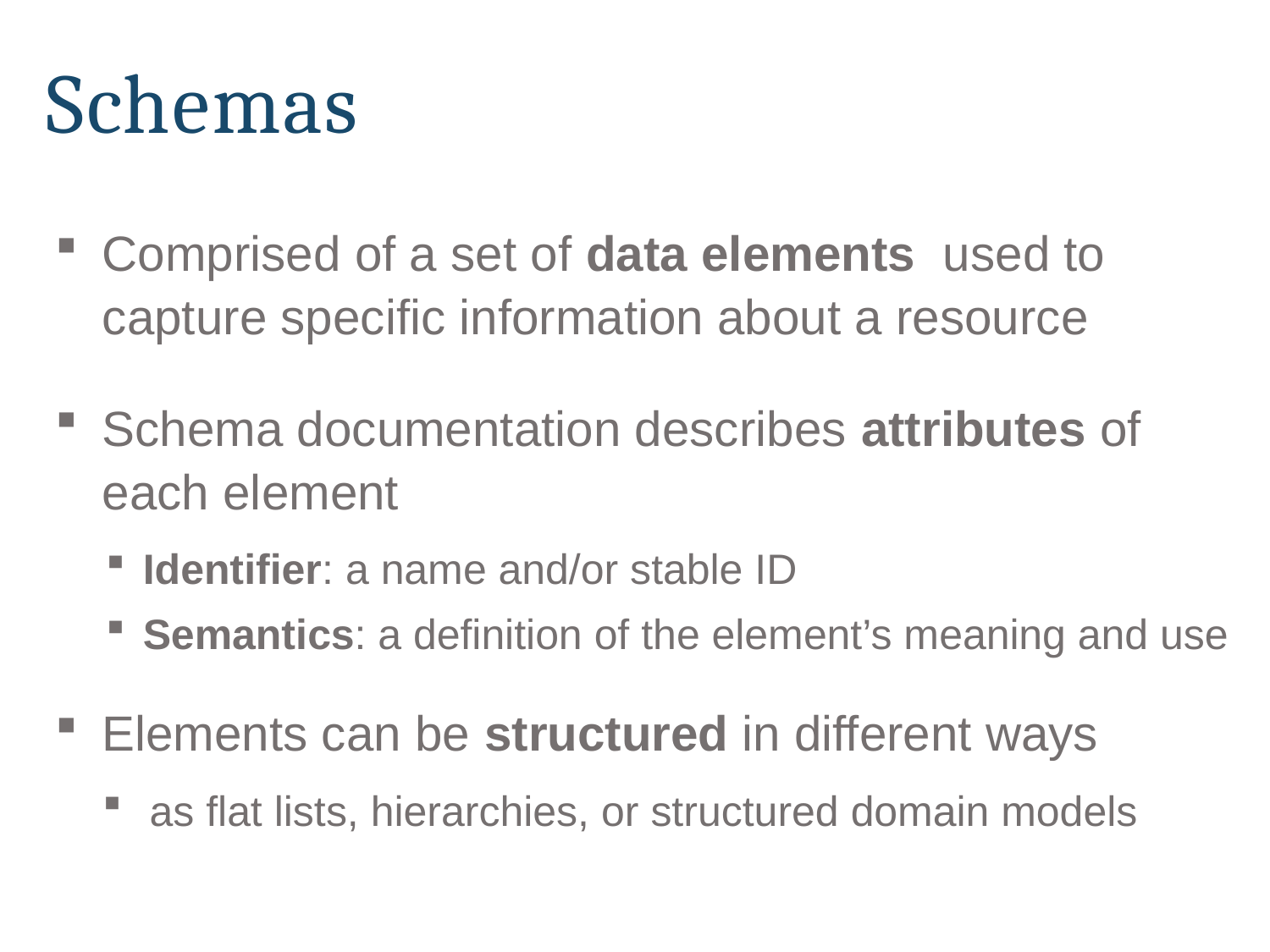

# Schemas
Comprised of a set of data elements  used to capture specific information about a resource
Schema documentation describes attributes of each element
Identifier: a name and/or stable ID
Semantics: a definition of the element’s meaning and use
Elements can be structured in different ways
as flat lists, hierarchies, or structured domain models